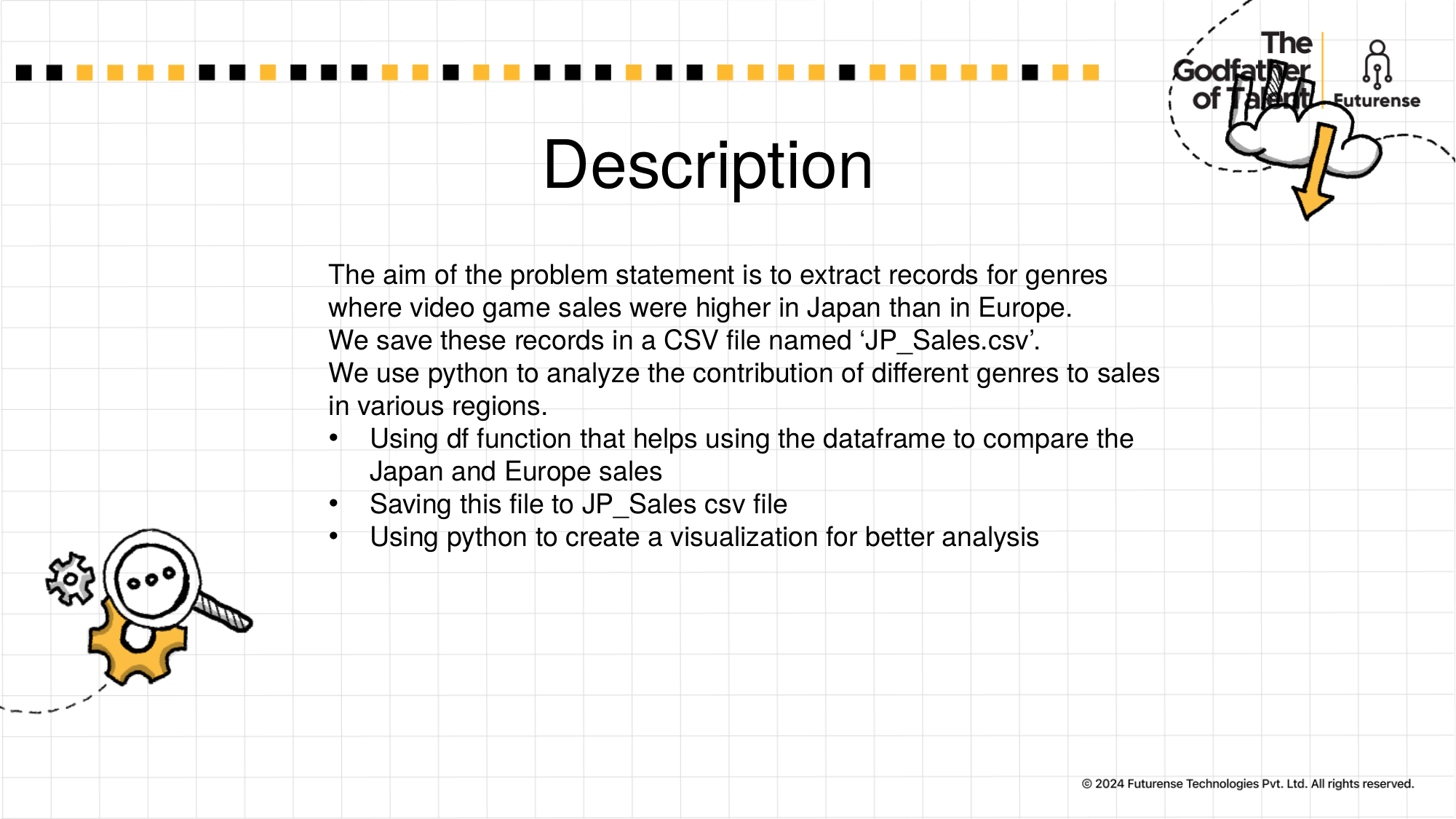

# Description
The aim of the problem statement is to extract records for genres where video game sales were higher in Japan than in Europe.
We save these records in a CSV file named ‘JP_Sales.csv’.
We use python to analyze the contribution of different genres to sales in various regions.
Using df function that helps using the dataframe to compare the Japan and Europe sales
Saving this file to JP_Sales csv file
Using python to create a visualization for better analysis